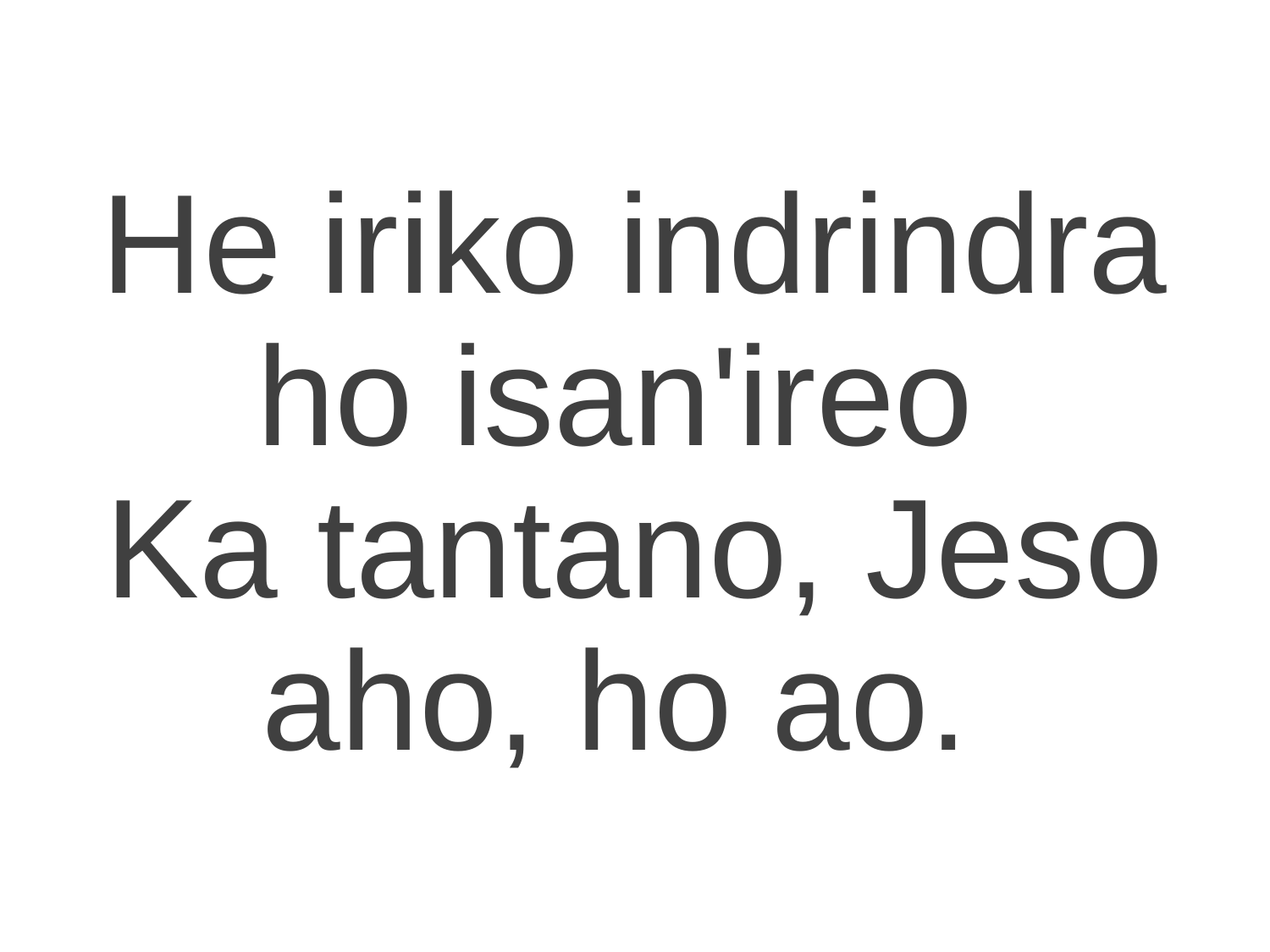

He iriko indrindra ho isan'ireo
Ka tantano, Jeso aho, ho ao.